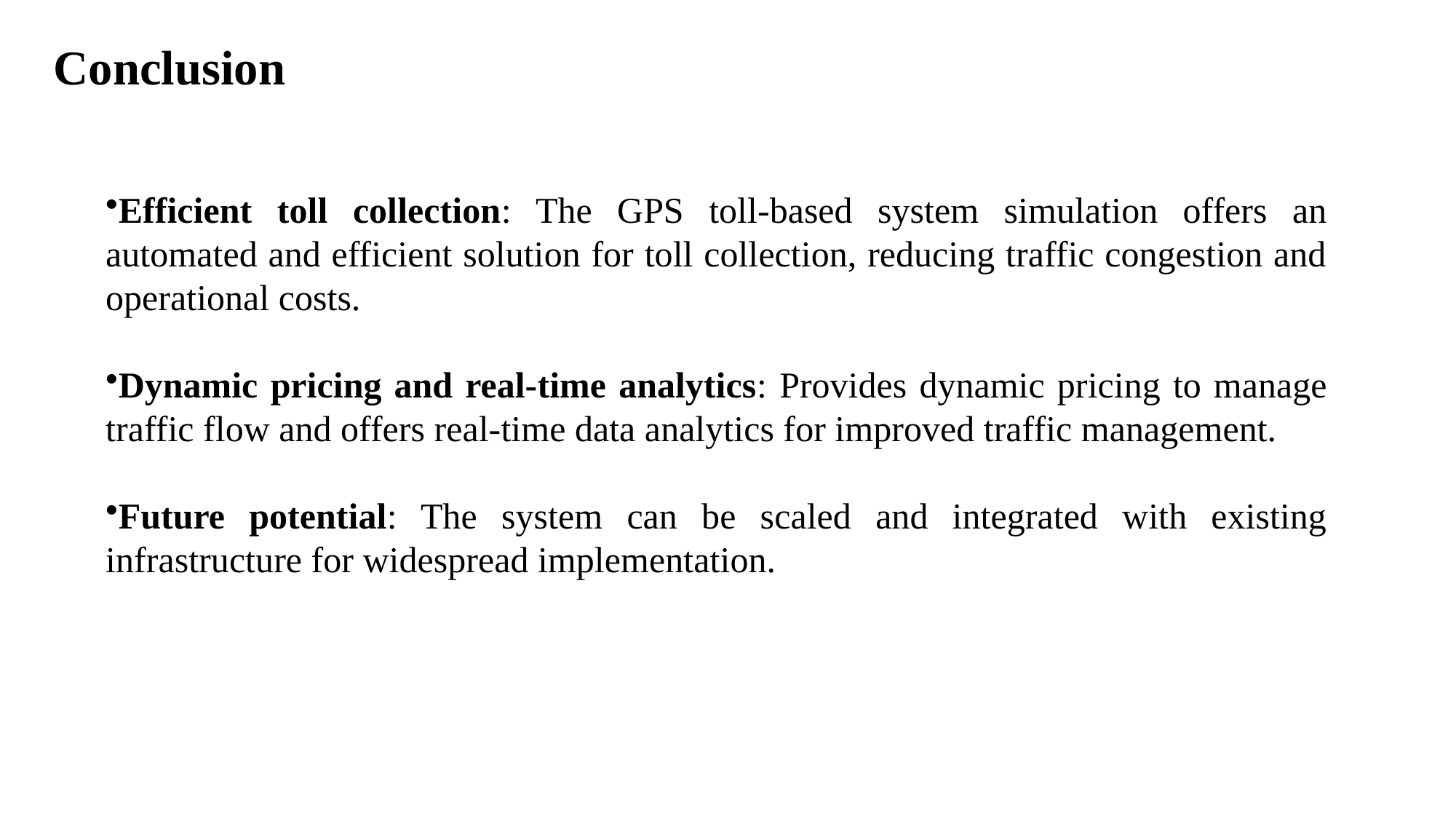

Conclusion
Efficient toll collection: The GPS toll-based system simulation offers an automated and efficient solution for toll collection, reducing traffic congestion and operational costs.

Dynamic pricing and real-time analytics: Provides dynamic pricing to manage traffic flow and offers real-time data analytics for improved traffic management.

Future potential: The system can be scaled and integrated with existing infrastructure for widespread implementation.